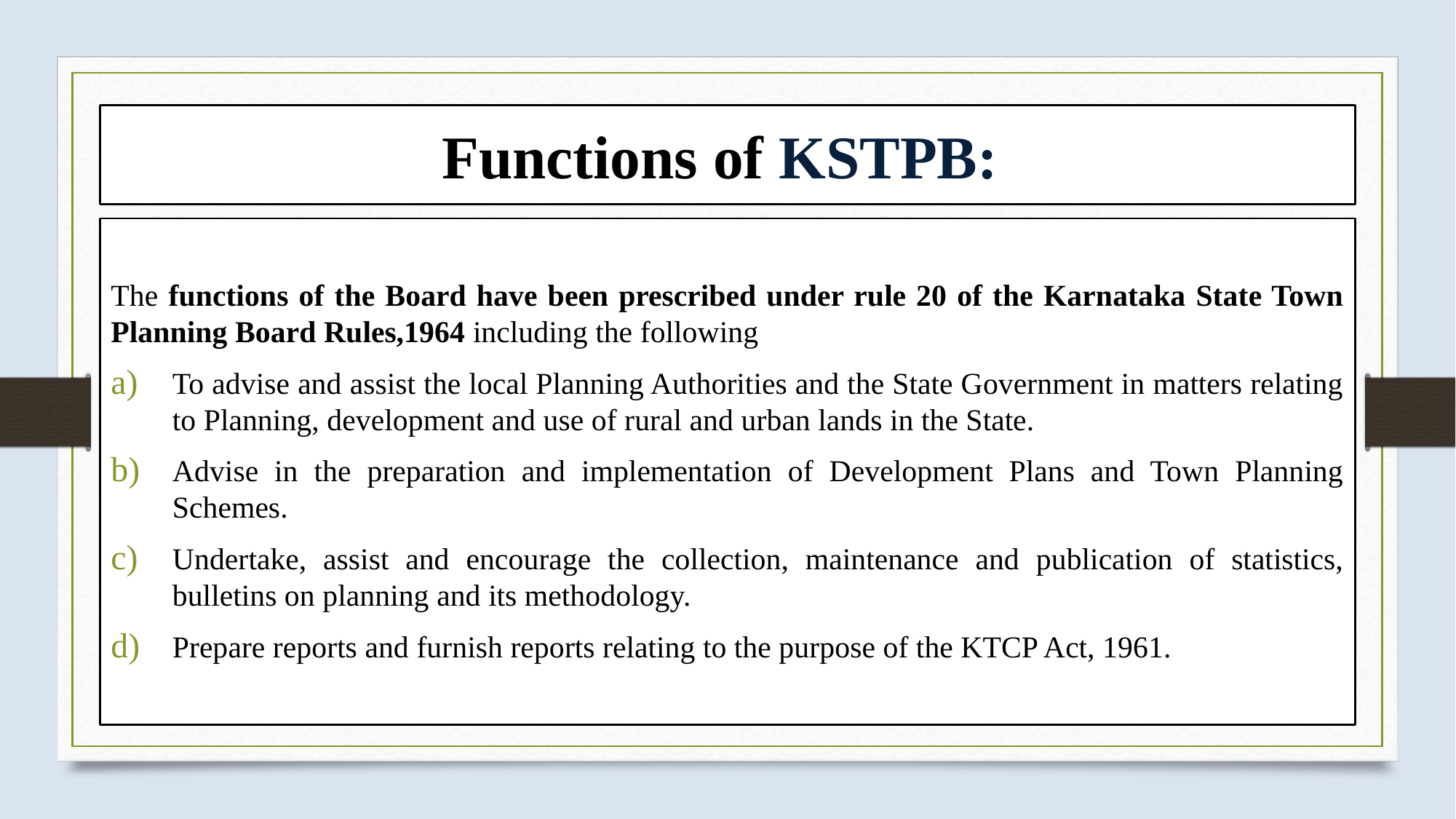

# Functions of KSTPB:

The functions of the Board have been prescribed under rule 20 of the Karnataka State Town Planning Board Rules,1964 including the following
To advise and assist the local Planning Authorities and the State Government in matters relating to Planning, development and use of rural and urban lands in the State.
Advise in the preparation and implementation of Development Plans and Town Planning Schemes.
Undertake, assist and encourage the collection, maintenance and publication of statistics, bulletins on planning and its methodology.
Prepare reports and furnish reports relating to the purpose of the KTCP Act, 1961.